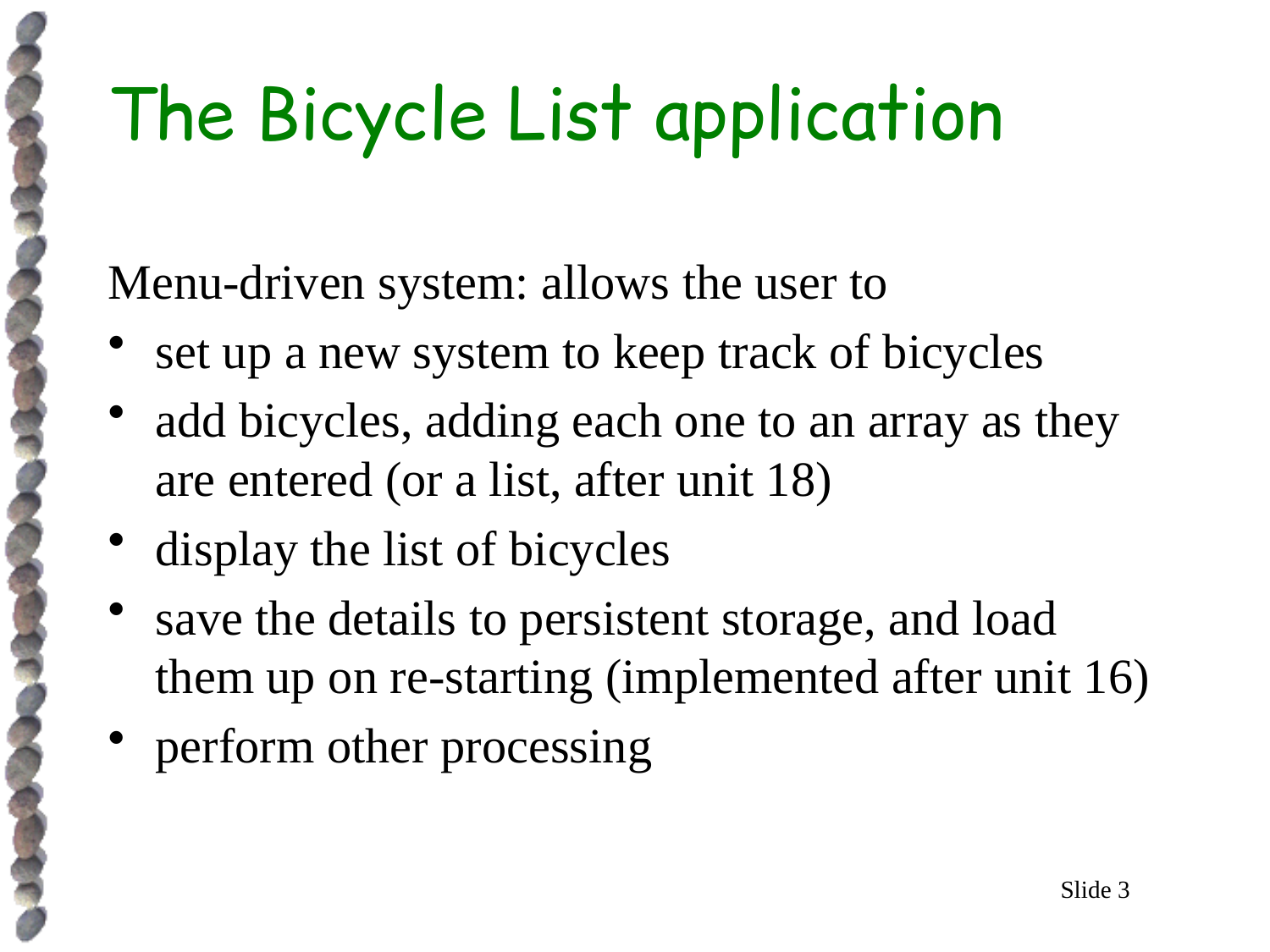

# The Bicycle List application
Menu-driven system: allows the user to
set up a new system to keep track of bicycles
add bicycles, adding each one to an array as they are entered (or a list, after unit 18)
display the list of bicycles
save the details to persistent storage, and load them up on re-starting (implemented after unit 16)
perform other processing
Slide 3